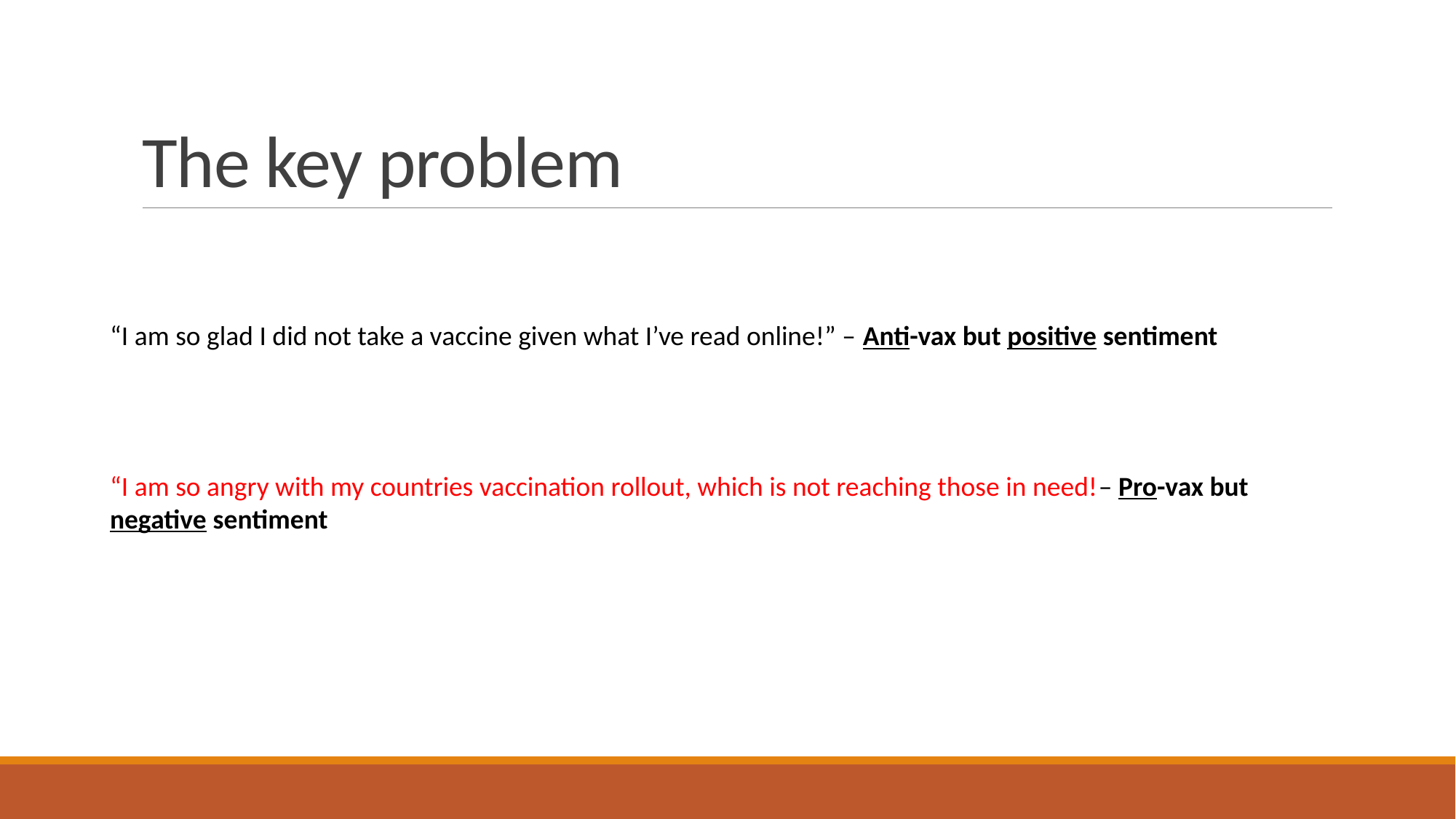

# The key problem
“I am so glad I did not take a vaccine given what I’ve read online!” – Anti-vax but positive sentiment
“I am so angry with my countries vaccination rollout, which is not reaching those in need!– Pro-vax but negative sentiment